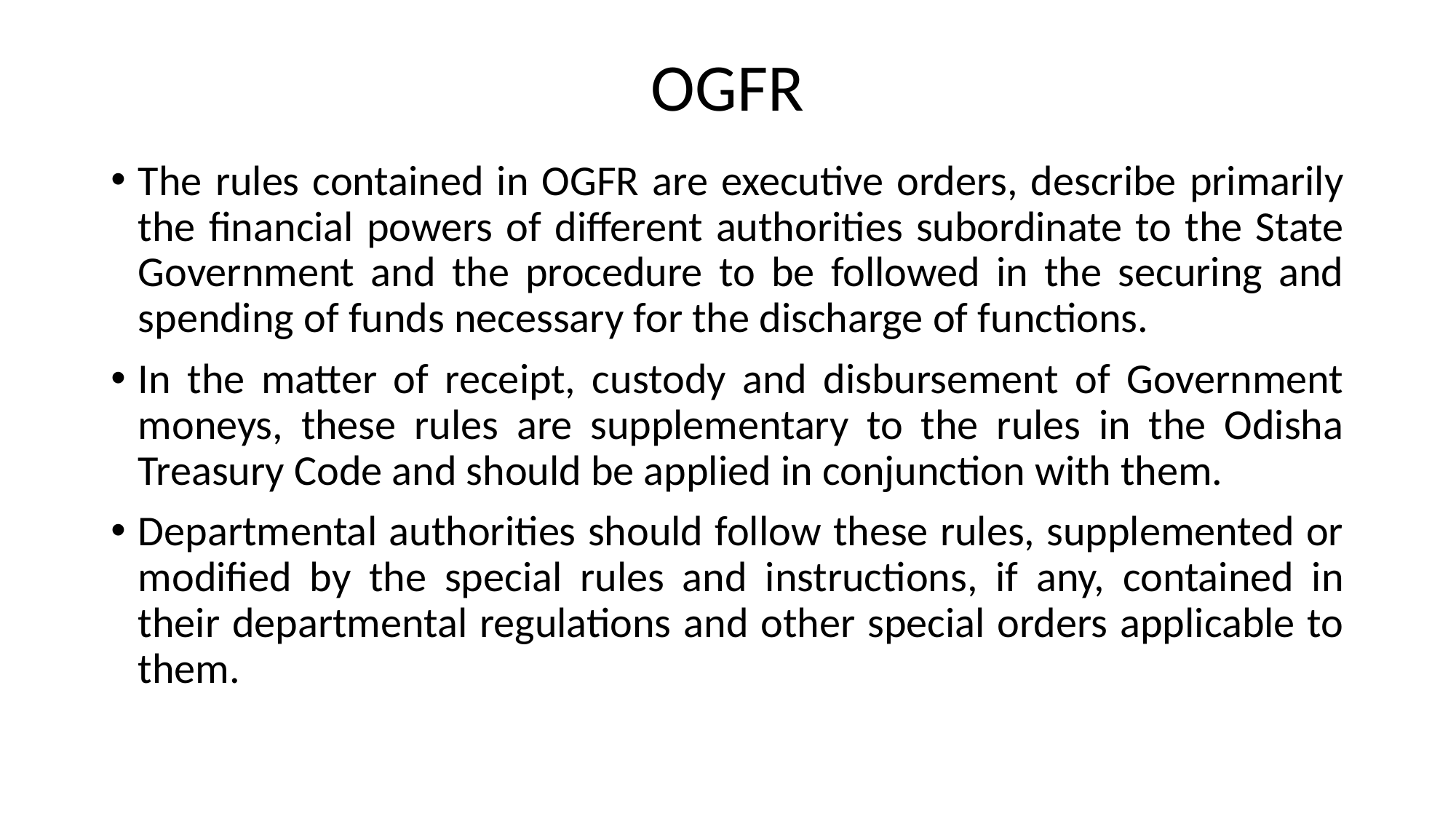

# OGFR
The rules contained in OGFR are executive orders, describe primarily the financial powers of different authorities subordinate to the State Government and the procedure to be followed in the securing and spending of funds necessary for the discharge of functions.
In the matter of receipt, custody and disbursement of Government moneys, these rules are supplementary to the rules in the Odisha Treasury Code and should be applied in conjunction with them.
Departmental authorities should follow these rules, supplemented or modified by the special rules and instructions, if any, contained in their departmental regulations and other special orders applicable to them.